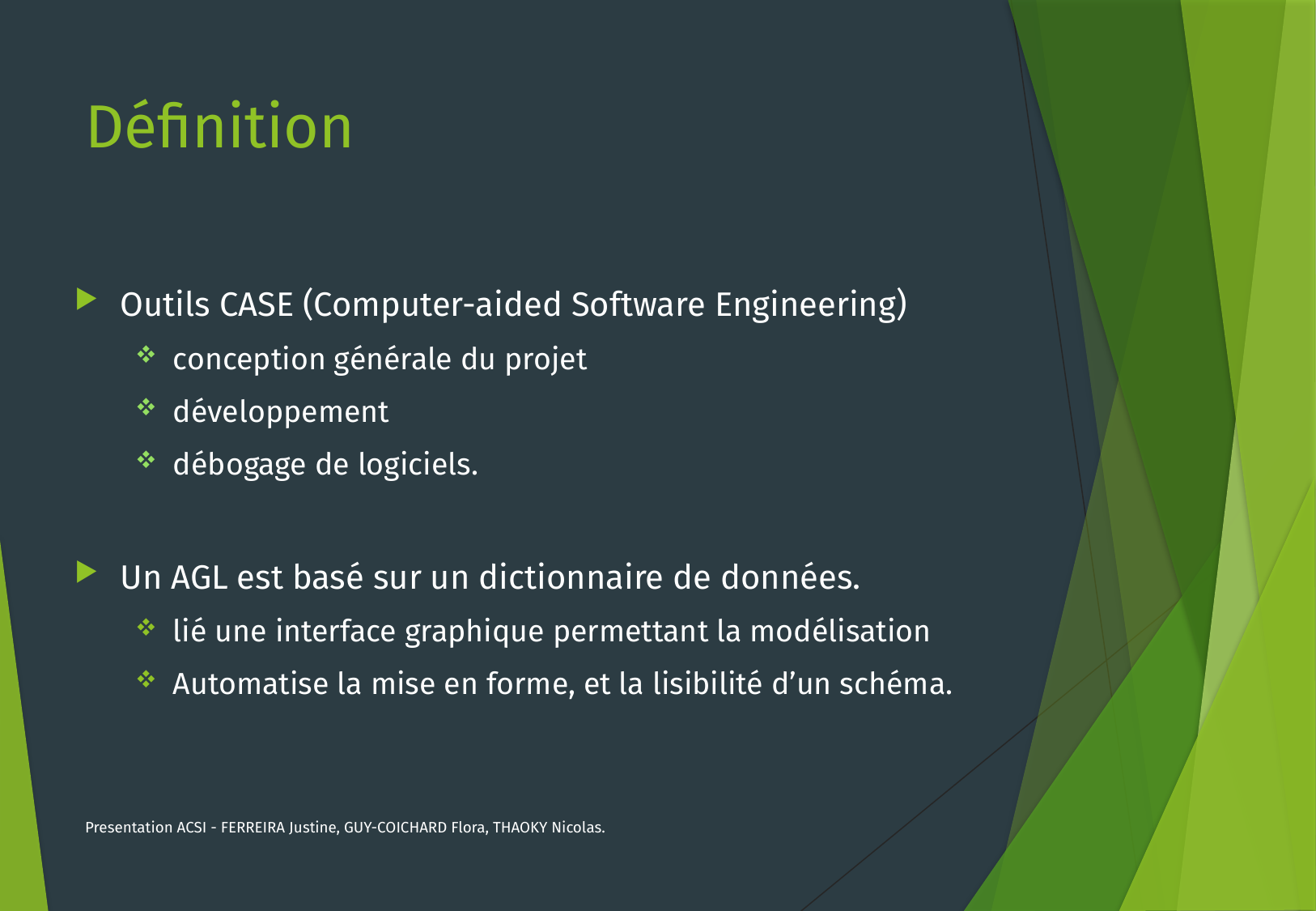

# Définition
Outils CASE (Computer-aided Software Engineering)
conception générale du projet
développement
débogage de logiciels.

Un AGL est basé sur un dictionnaire de données.
lié une interface graphique permettant la modélisation
Automatise la mise en forme, et la lisibilité d’un schéma.

Presentation ACSI - FERREIRA Justine, GUY-COICHARD Flora, THAOKY Nicolas.